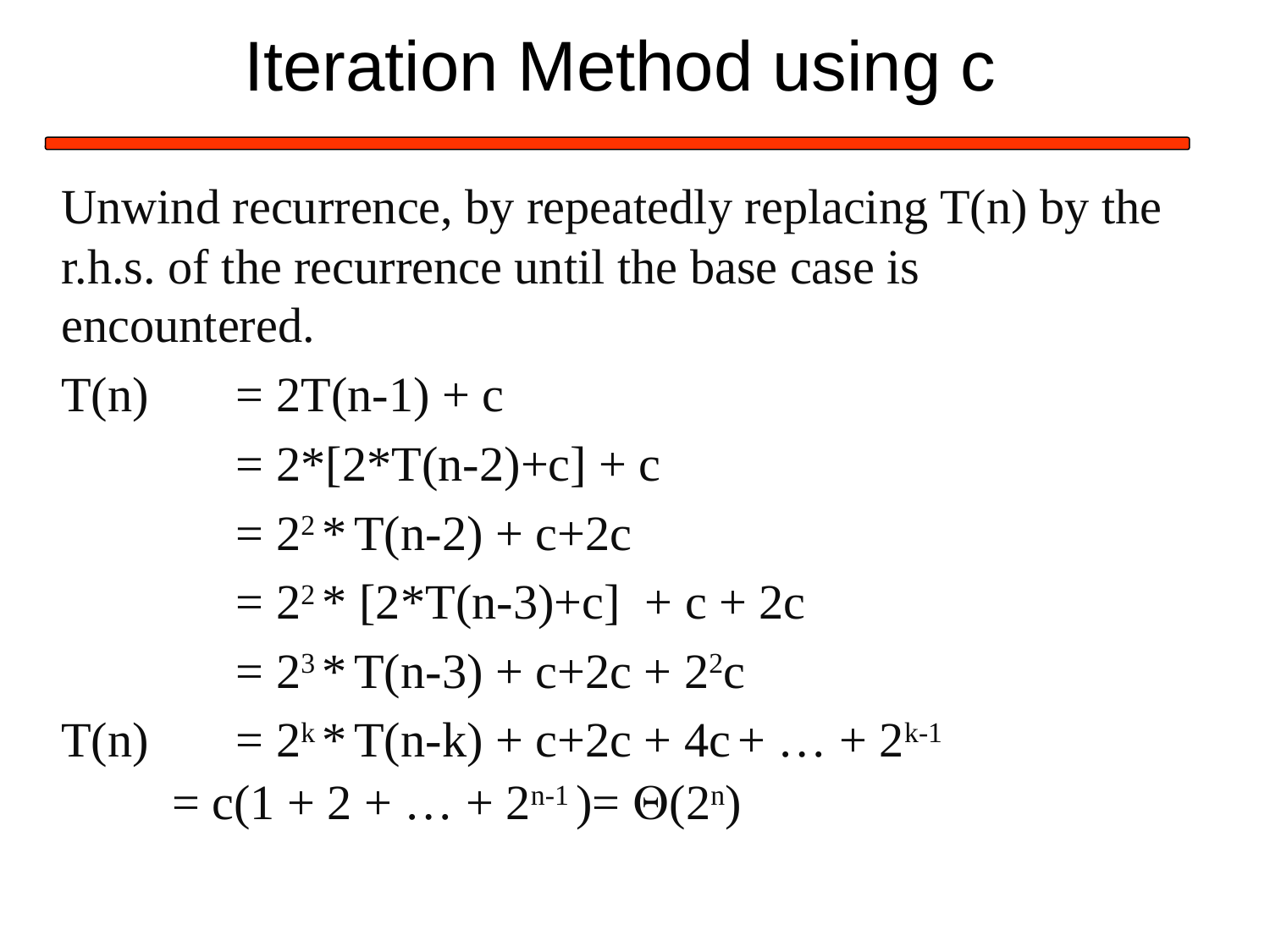

# Iteration Method using c
Unwind recurrence, by repeatedly replacing T(n) by the r.h.s. of the recurrence until the base case is encountered.
T(n) 	= 2T(n-1) + c
       	= 2*[2*T(n-2)+c] + c
	 	= 22 * T(n-2) + c+2c
     	= 22 * [2*T(n-3)+c]  + c + 2c
     	= 23 * T(n-3) + c+2c + 22c
T(n)  	= 2k * T(n-k) + c+2c + 4c + … + 2k-1
         = c(1 + 2 + … + 2n-1 )= Θ(2n)